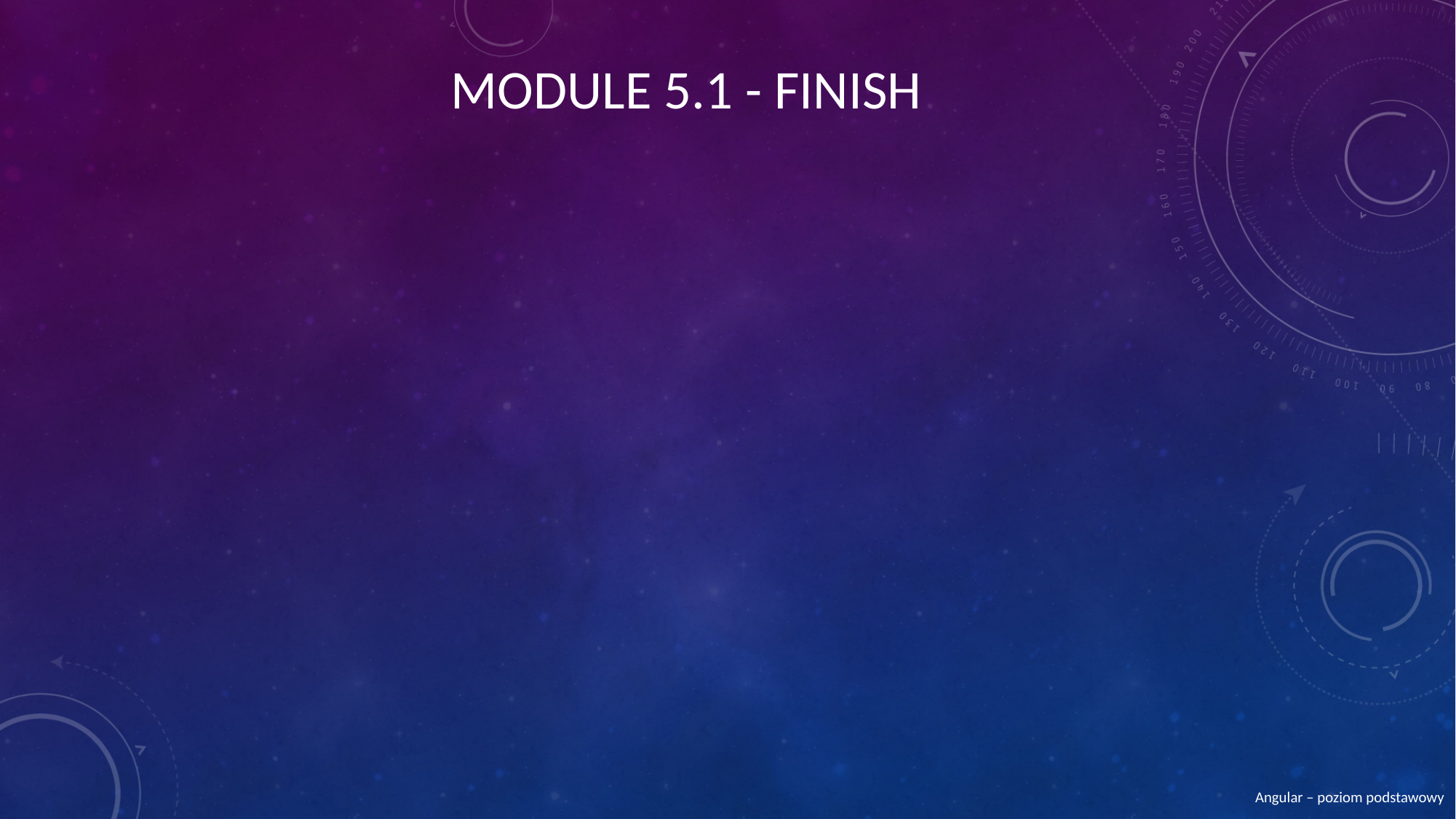

# Module 5.1 - finish

Angular – poziom podstawowy